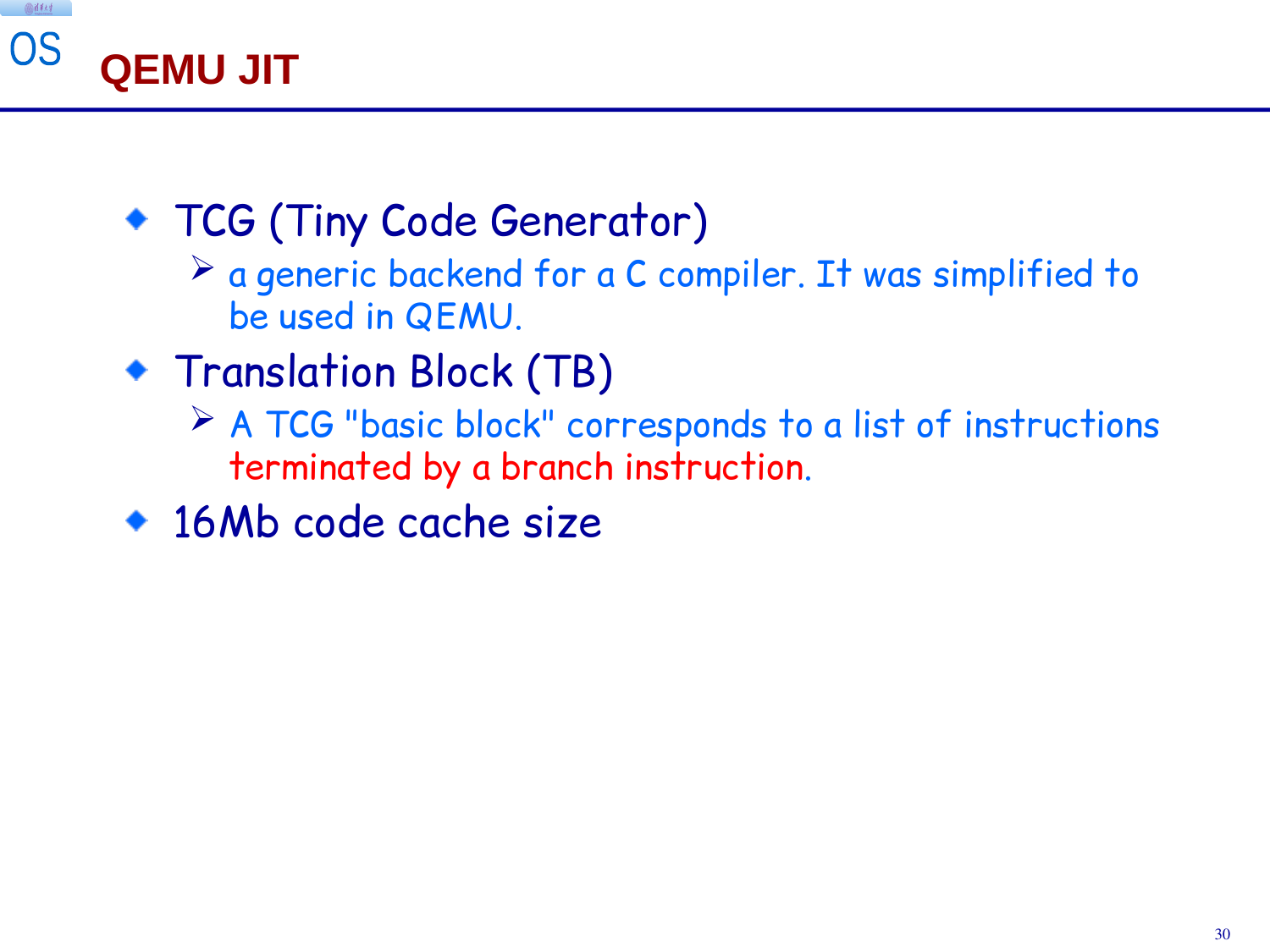

# QEMU JIT
TCG (Tiny Code Generator)
a generic backend for a C compiler. It was simplified to be used in QEMU.
Translation Block (TB)
A TCG "basic block" corresponds to a list of instructions terminated by a branch instruction.
16Mb code cache size